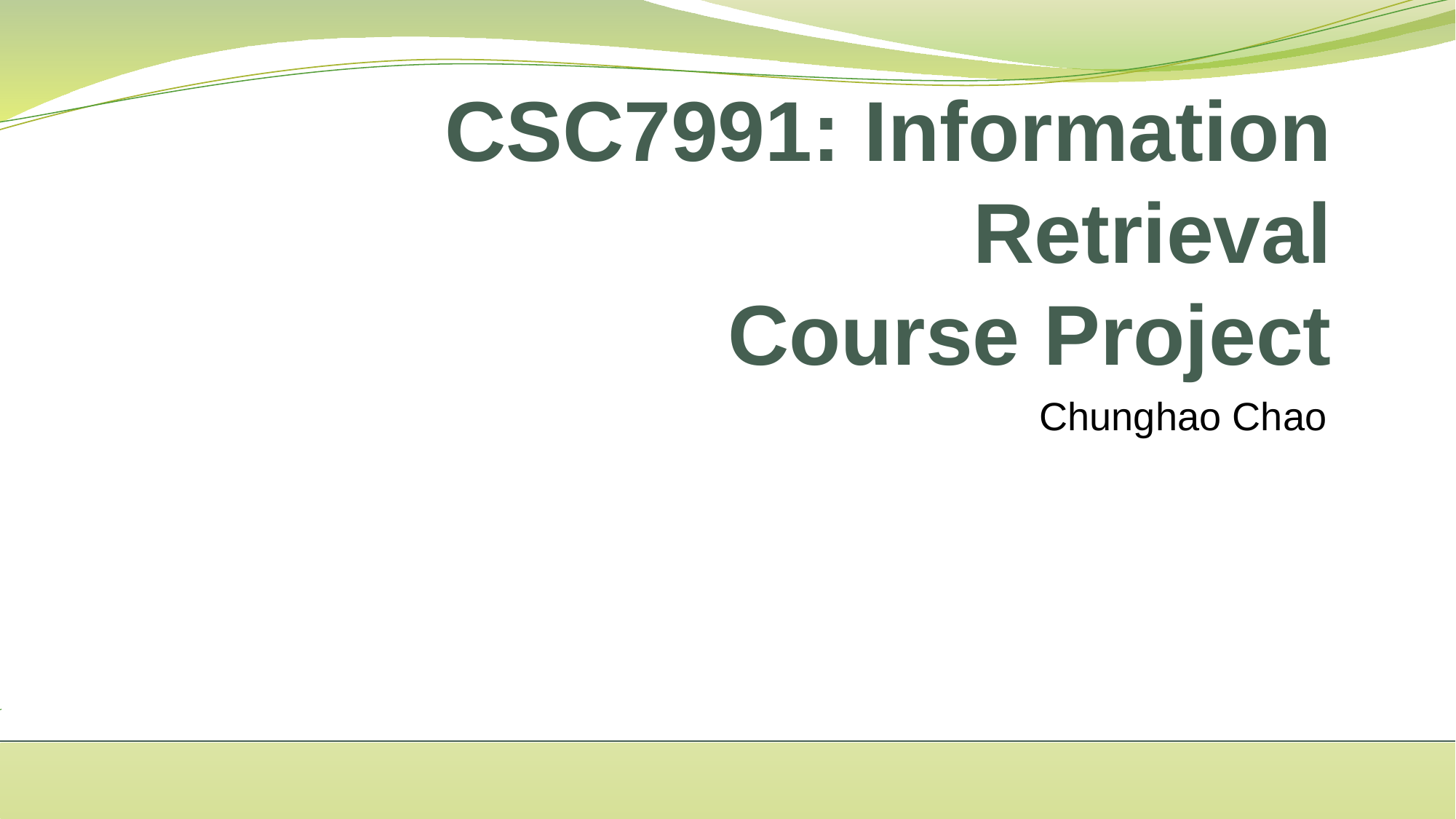

# CSC7991: Information Retrieval Course Project
Chunghao Chao